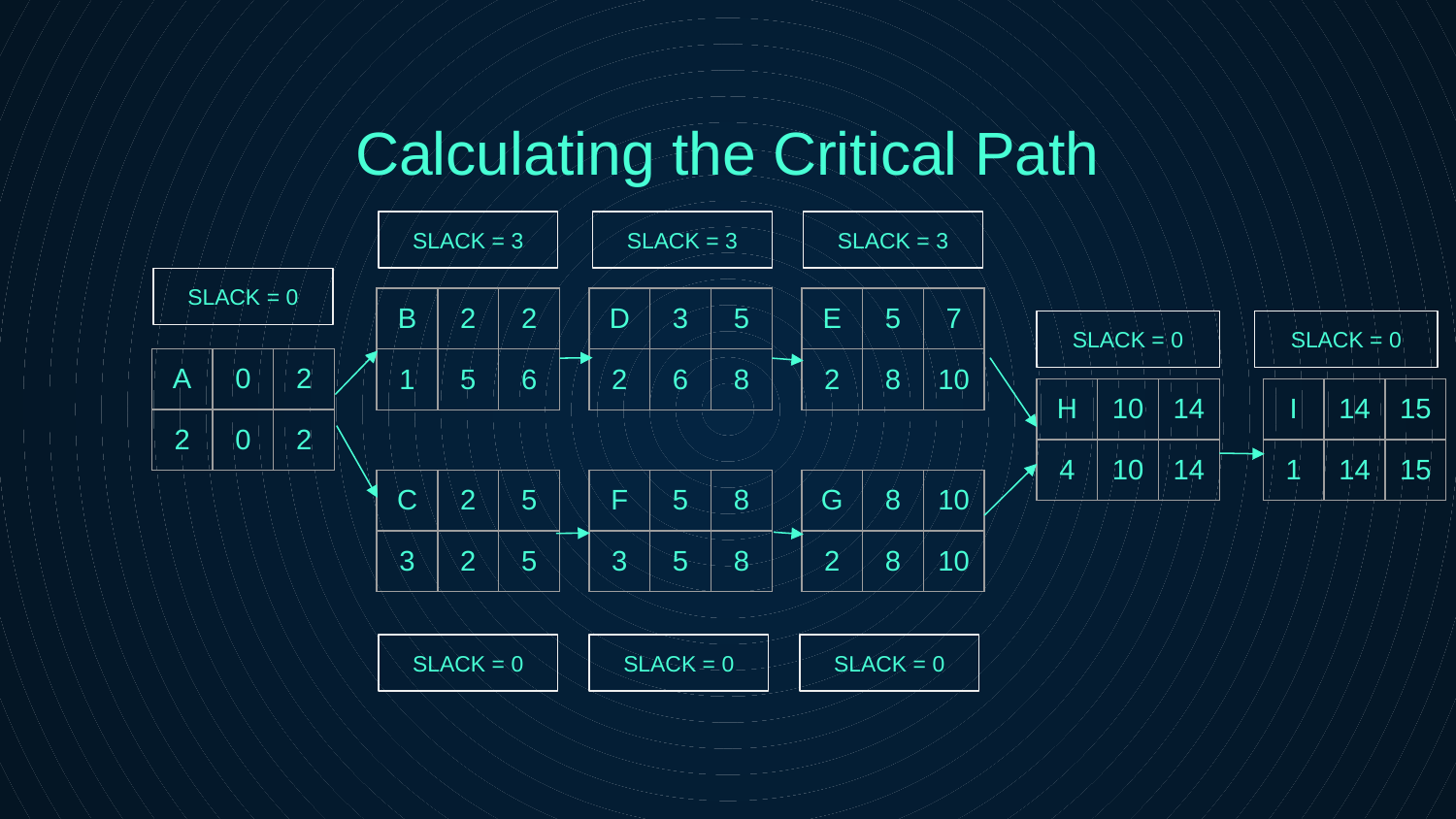

# Calculating the Critical Path
SLACK = 3
SLACK = 3
SLACK = 3

SLACK = 0
| B | 2 | 2 |
| --- | --- | --- |
| 1 | 5 | 6 |
| D | 3 | 5 |
| --- | --- | --- |
| 2 | 6 | 8 |
| E | 5 | 7 |
| --- | --- | --- |
| 2 | 8 | 10 |
SLACK = 0
SLACK = 0
| A | 0 | 2 |
| --- | --- | --- |
| 2 | 0 | 2 |
| H | 10 | 14 |
| --- | --- | --- |
| 4 | 10 | 14 |
| I | 14 | 15 |
| --- | --- | --- |
| 1 | 14 | 15 |
| C | 2 | 5 |
| --- | --- | --- |
| 3 | 2 | 5 |
| F | 5 | 8 |
| --- | --- | --- |
| 3 | 5 | 8 |
| G | 8 | 10 |
| --- | --- | --- |
| 2 | 8 | 10 |
SLACK = 0
SLACK = 0
SLACK = 0